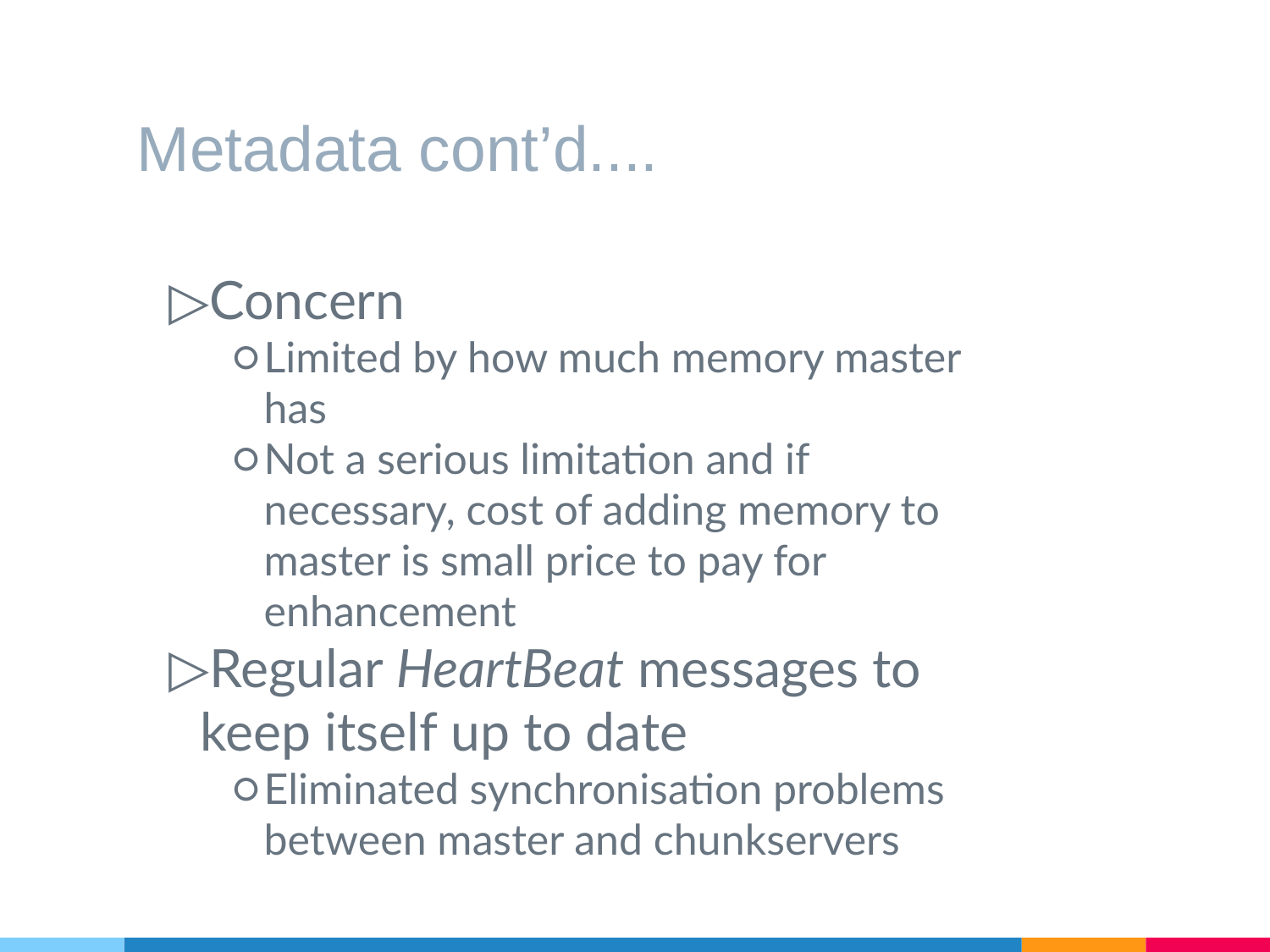

# Metadata cont’d....
Concern
Limited by how much memory master has
Not a serious limitation and if necessary, cost of adding memory to master is small price to pay for enhancement
Regular HeartBeat messages to keep itself up to date
Eliminated synchronisation problems between master and chunkservers